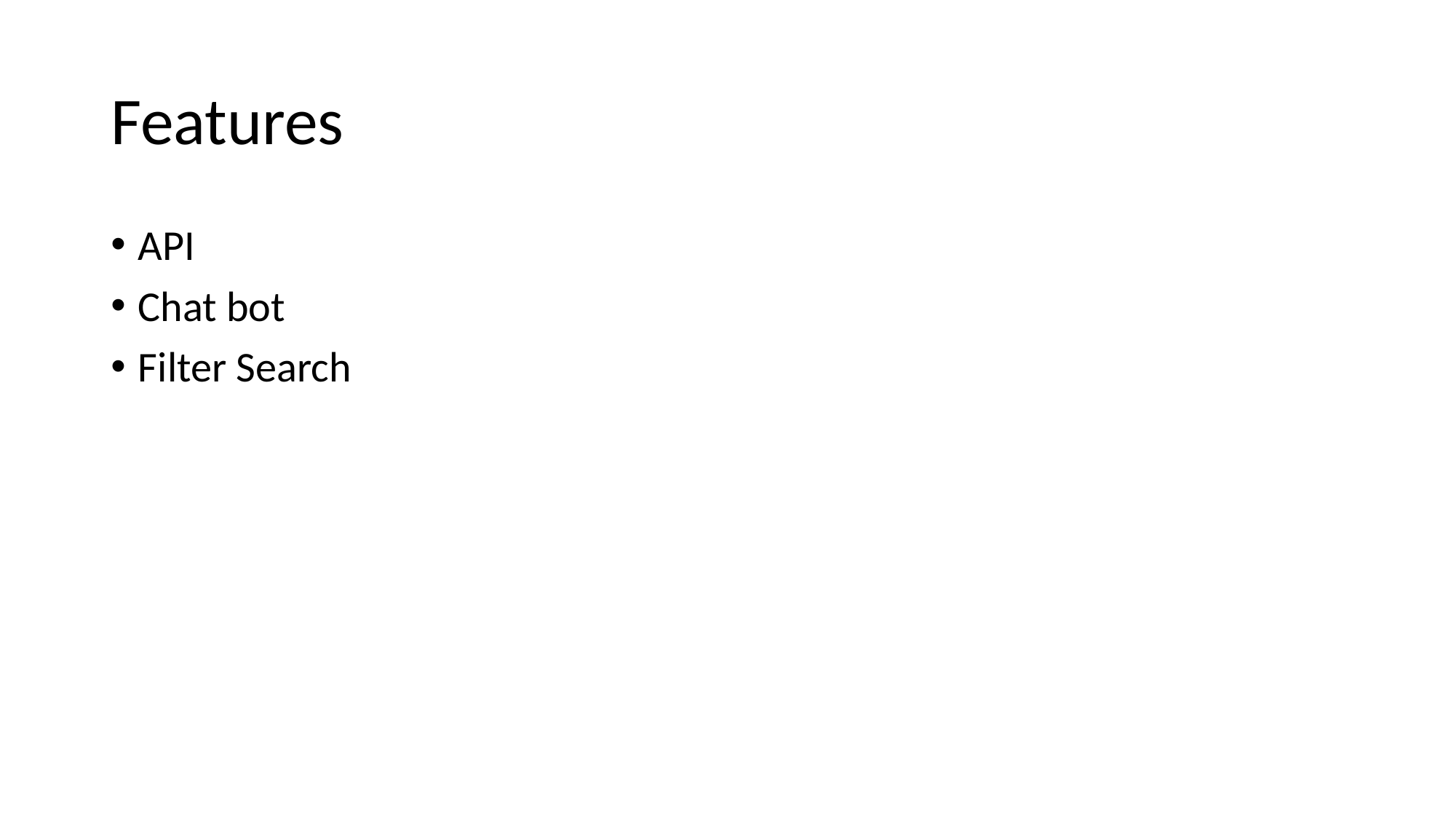

# Features
API
Chat bot
Filter Search